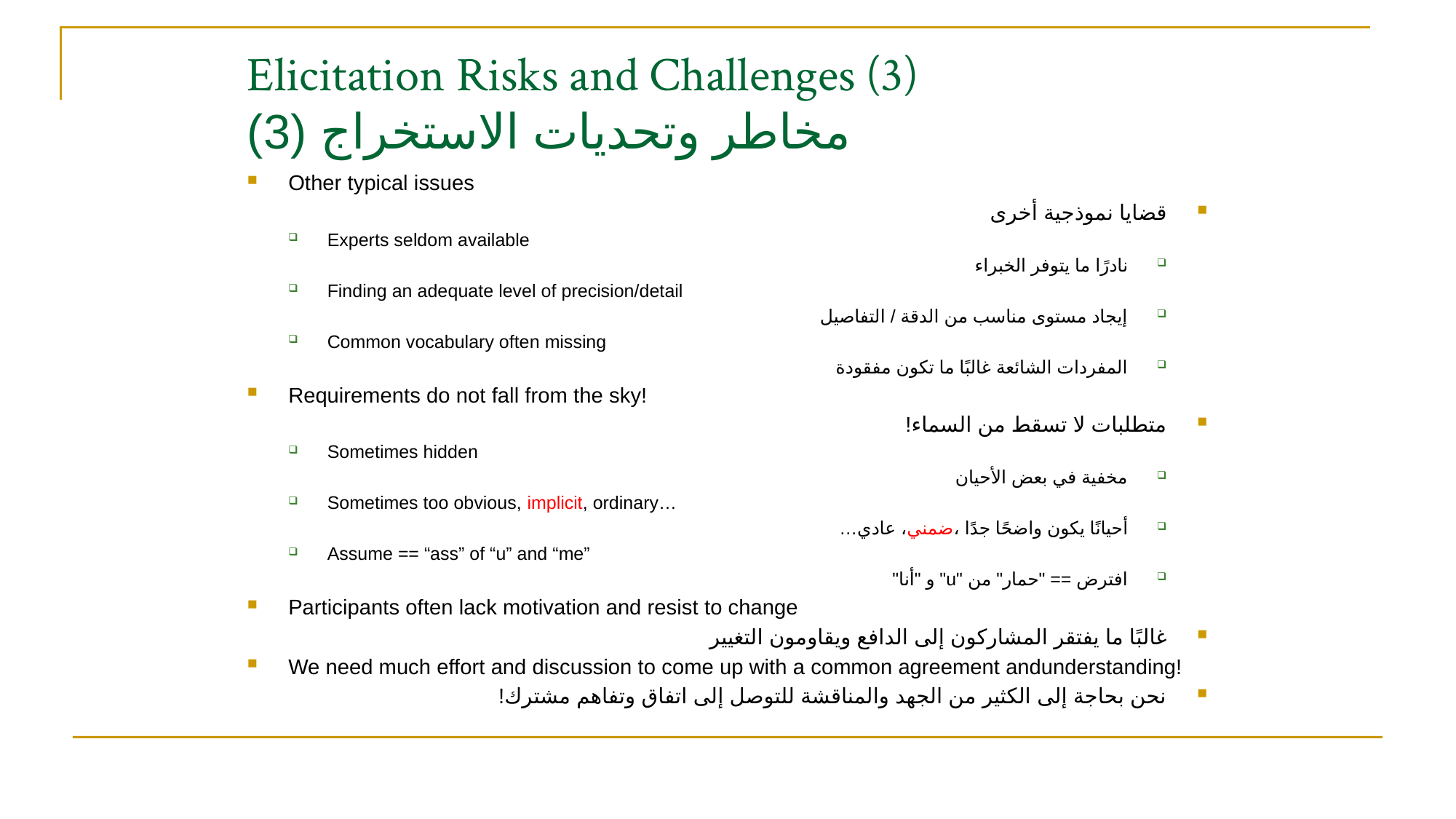

# Elicitation Risks and Challenges (3) مخاطر وتحديات الاستخراج (3)
Other typical issues
قضايا نموذجية أخرى
Experts seldom available
نادرًا ما يتوفر الخبراء
Finding an adequate level of precision/detail
إيجاد مستوى مناسب من الدقة / التفاصيل
Common vocabulary often missing
المفردات الشائعة غالبًا ما تكون مفقودة
Requirements do not fall from the sky!
متطلبات لا تسقط من السماء!
Sometimes hidden
مخفية في بعض الأحيان
Sometimes too obvious, implicit, ordinary…
أحيانًا يكون واضحًا جدًا ،ضمني، عادي…
Assume == “ass” of “u” and “me”
افترض == "حمار" من "u" و "أنا"
Participants often lack motivation and resist to change
غالبًا ما يفتقر المشاركون إلى الدافع ويقاومون التغيير
We need much effort and discussion to come up with a common agreement andunderstanding!
نحن بحاجة إلى الكثير من الجهد والمناقشة للتوصل إلى اتفاق وتفاهم مشترك!